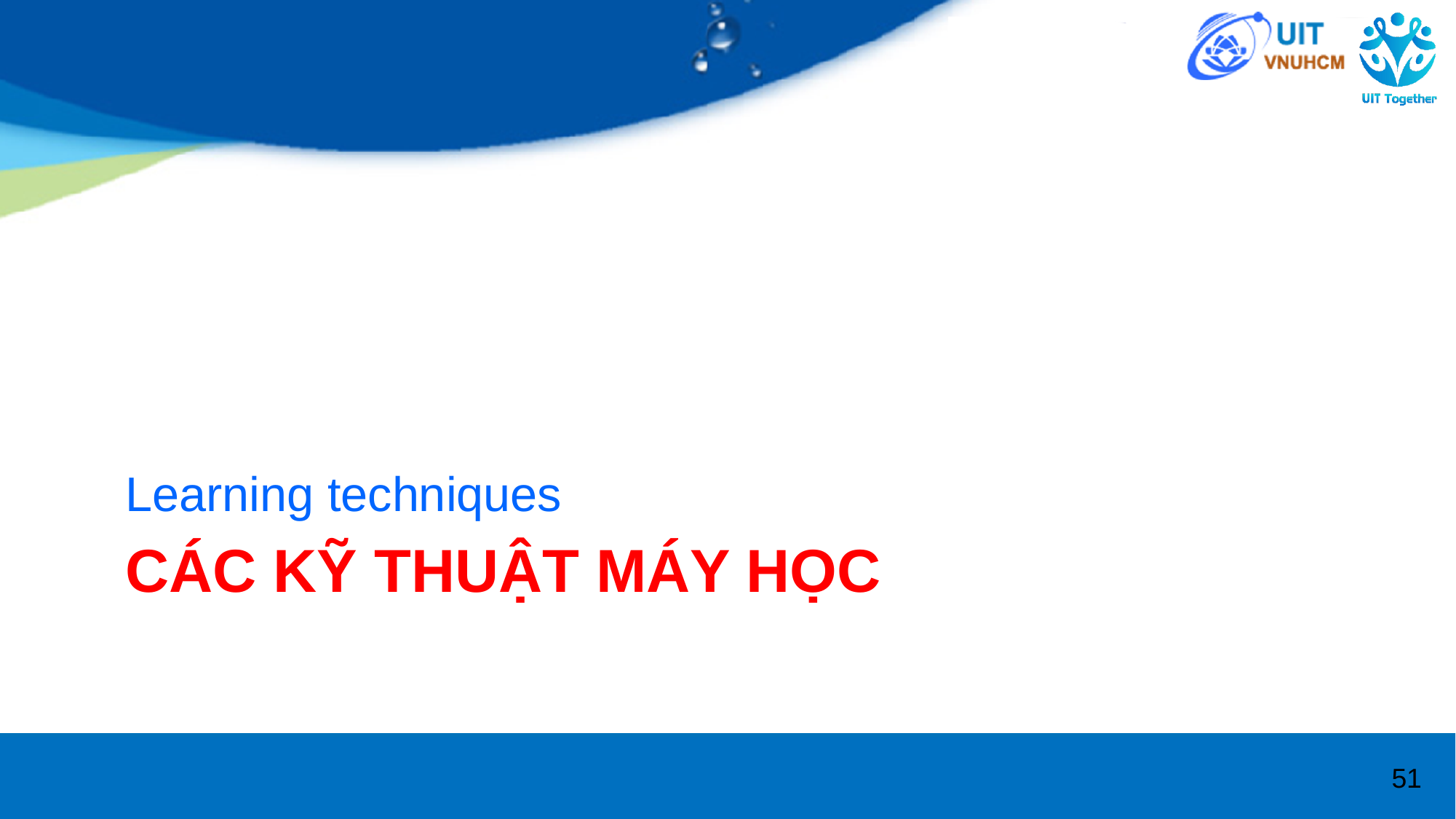

Learning techniques
# CÁC KỸ THUẬT MÁY HỌC